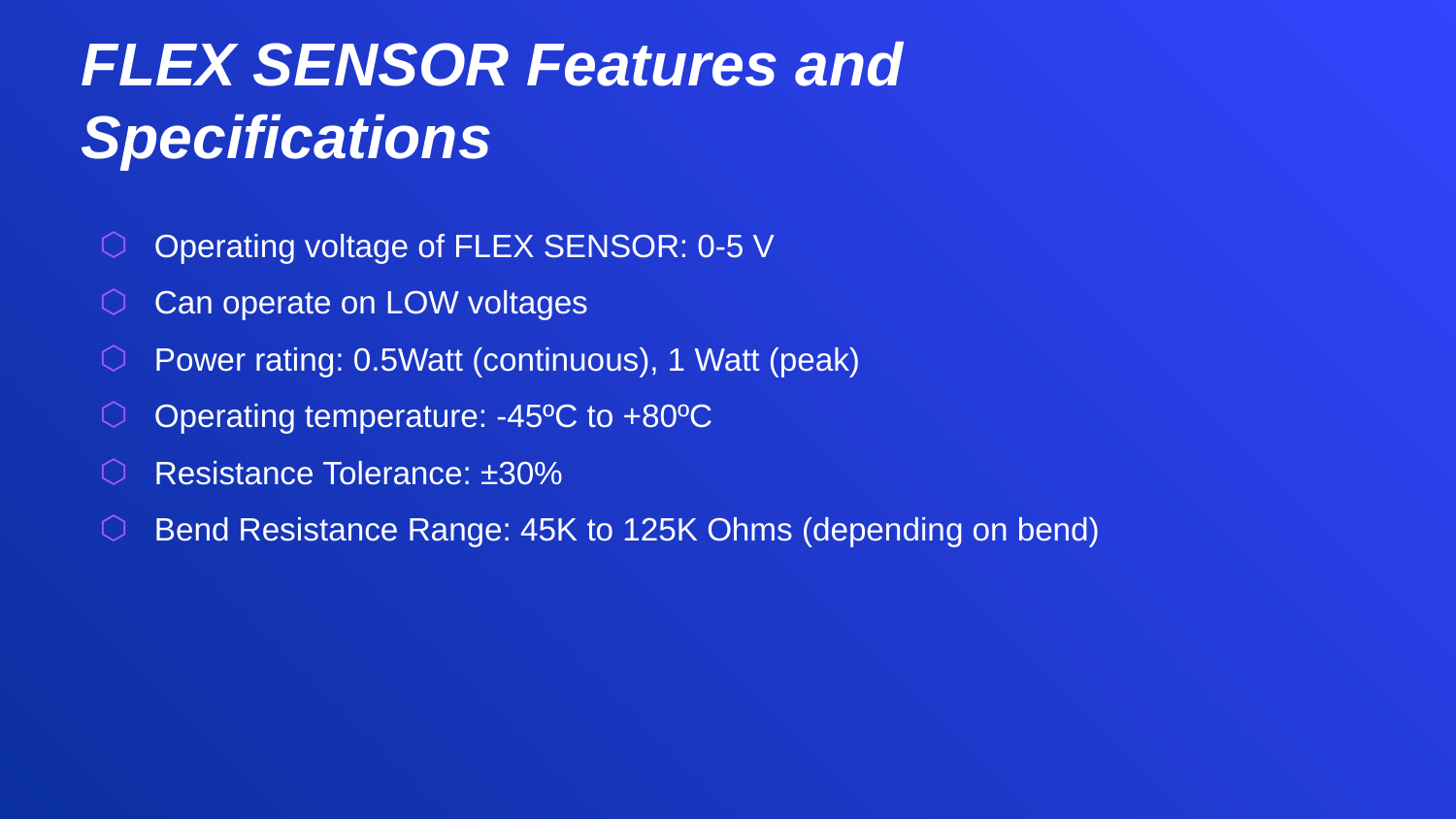

# FLEX SENSOR Features and Specifications

Operating voltage of FLEX SENSOR: 0-5 V
Can operate on LOW voltages
Power rating: 0.5Watt (continuous), 1 Watt (peak)
Operating temperature: -45ºC to +80ºC
Resistance Tolerance: ±30%
Bend Resistance Range: 45K to 125K Ohms (depending on bend)